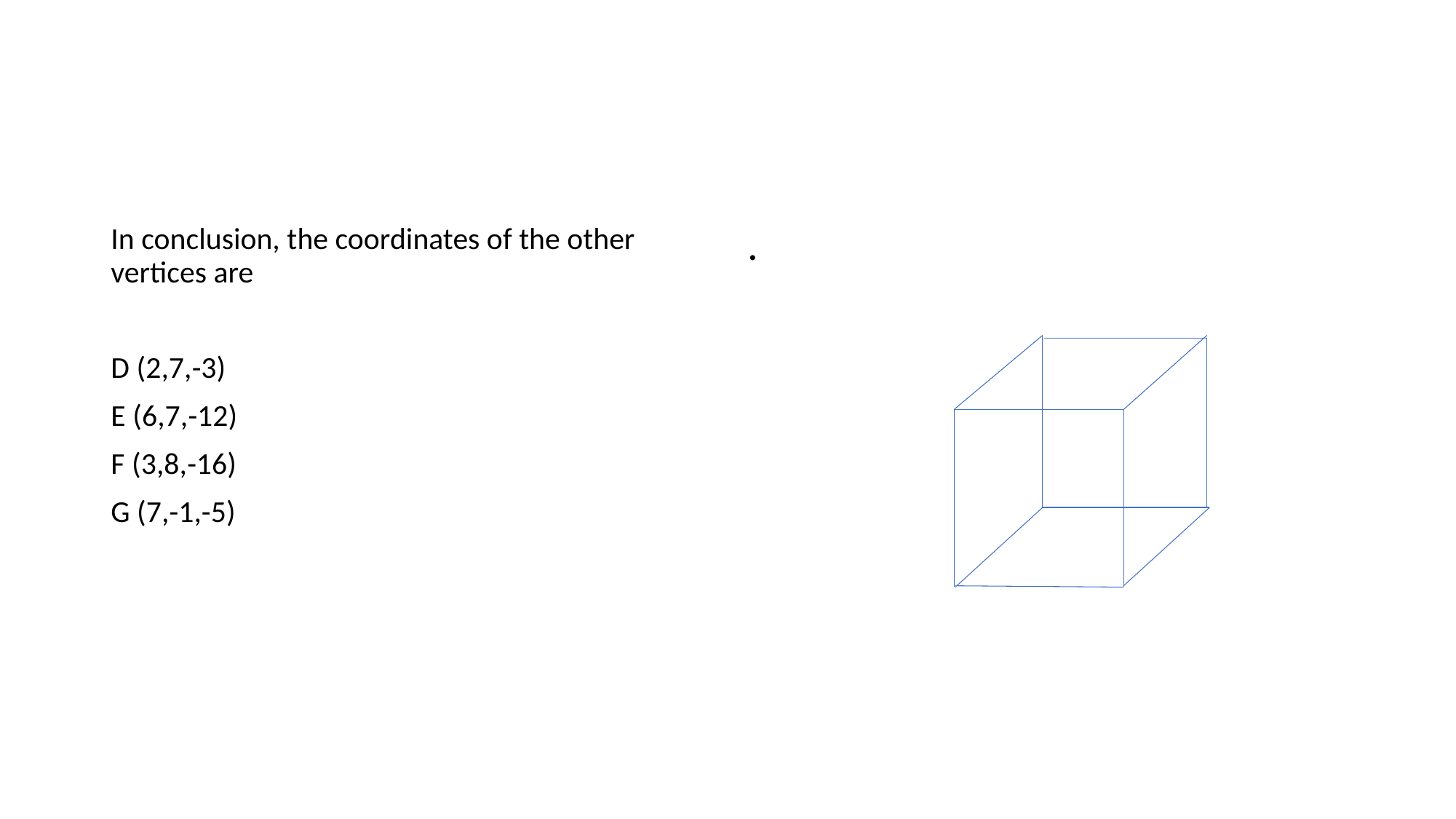

#
In conclusion, the coordinates of the other vertices are

D (2,7,-3)
E (6,7,-12)
F (3,8,-16)
G (7,-1,-5)

.